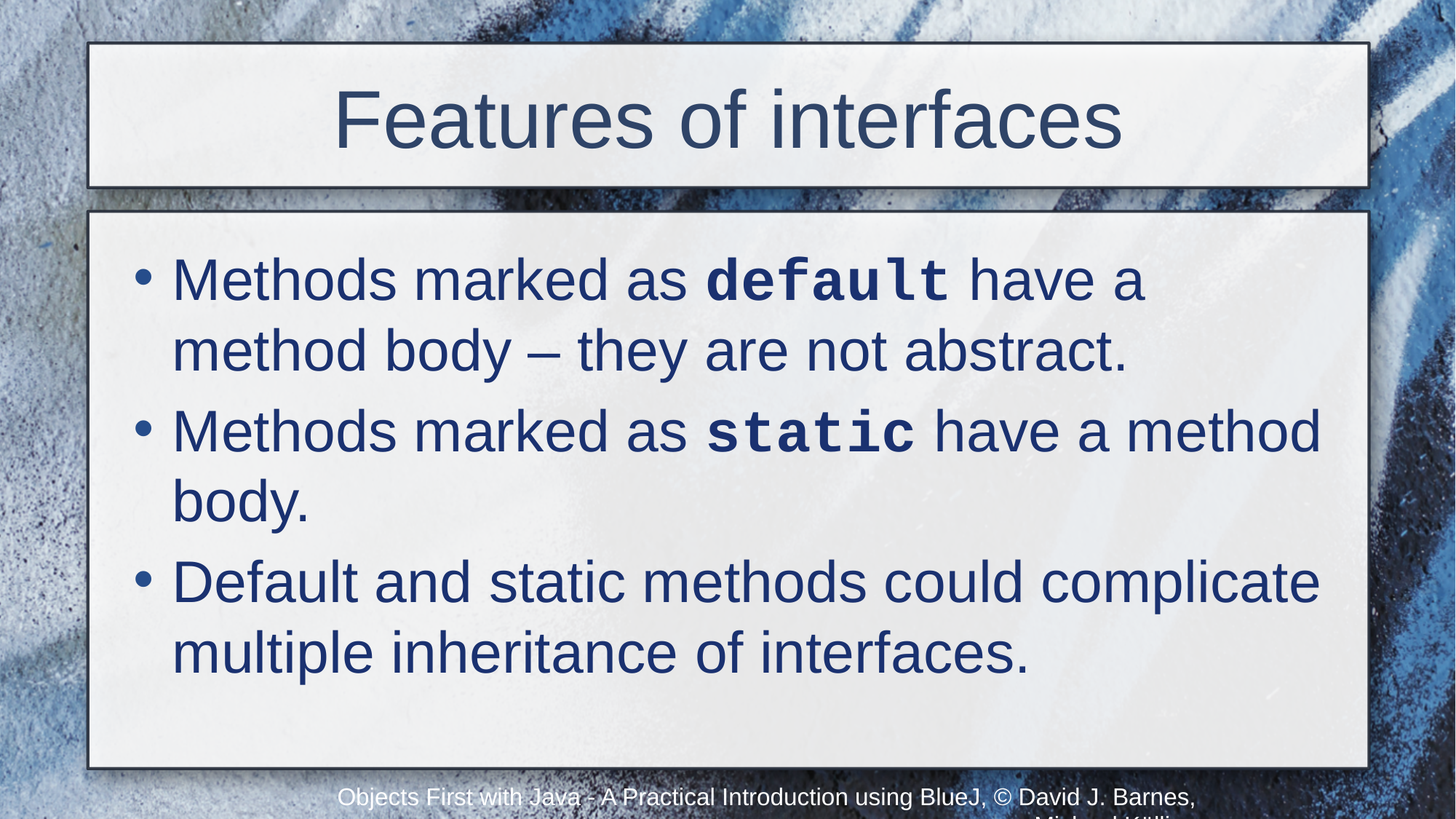

# Features of interfaces
Methods marked as default have a method body – they are not abstract.
Methods marked as static have a method body.
Default and static methods could complicate multiple inheritance of interfaces.